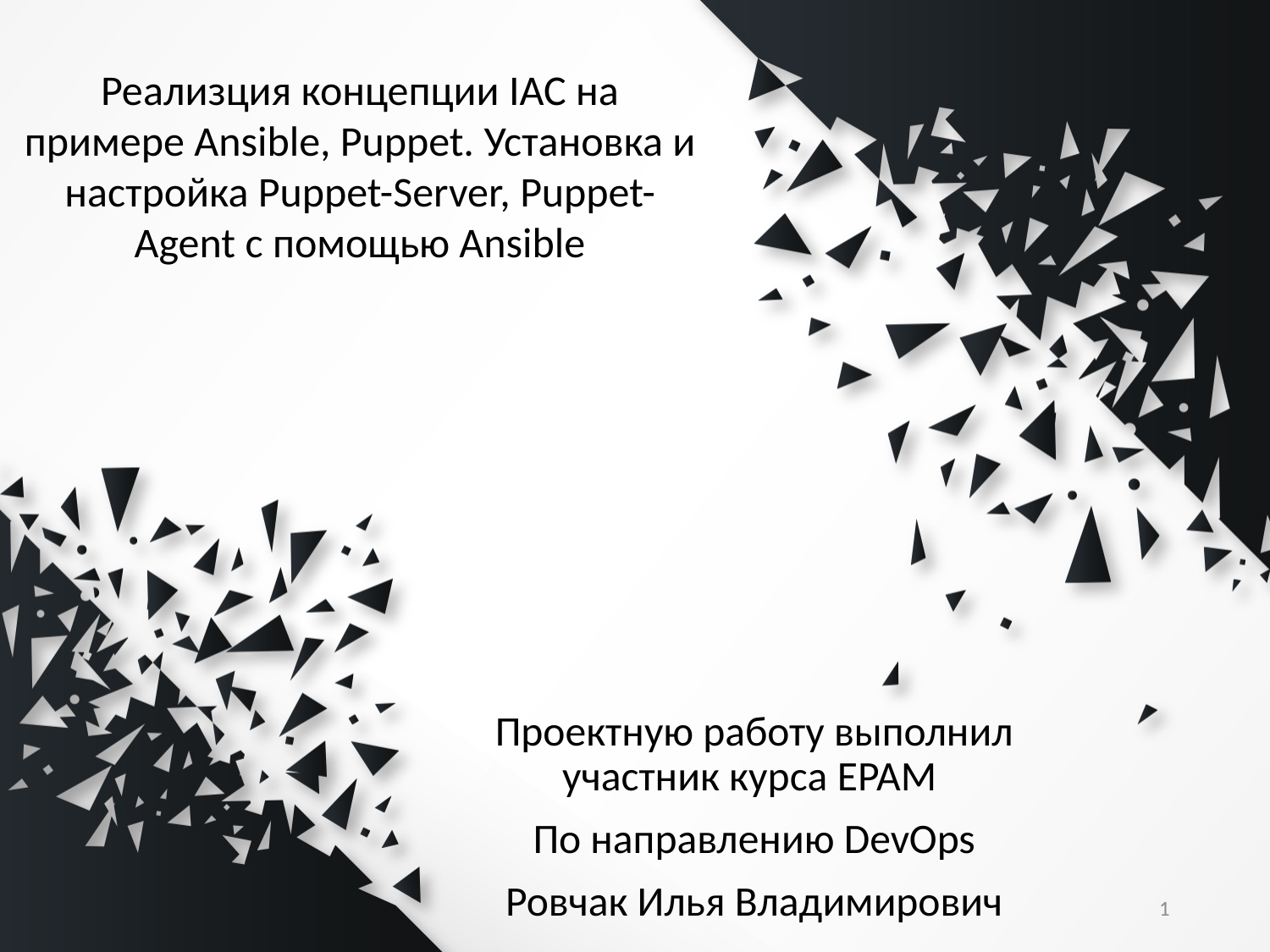

Реализция концепции IAC на примере Ansible, Puppet. Установка и настройка Puppet-Server, Puppet-Agent с помощью Ansible
Проектную работу выполнил участник курса EPAM
По направлению DevOps
Ровчак Илья Владимирович
1